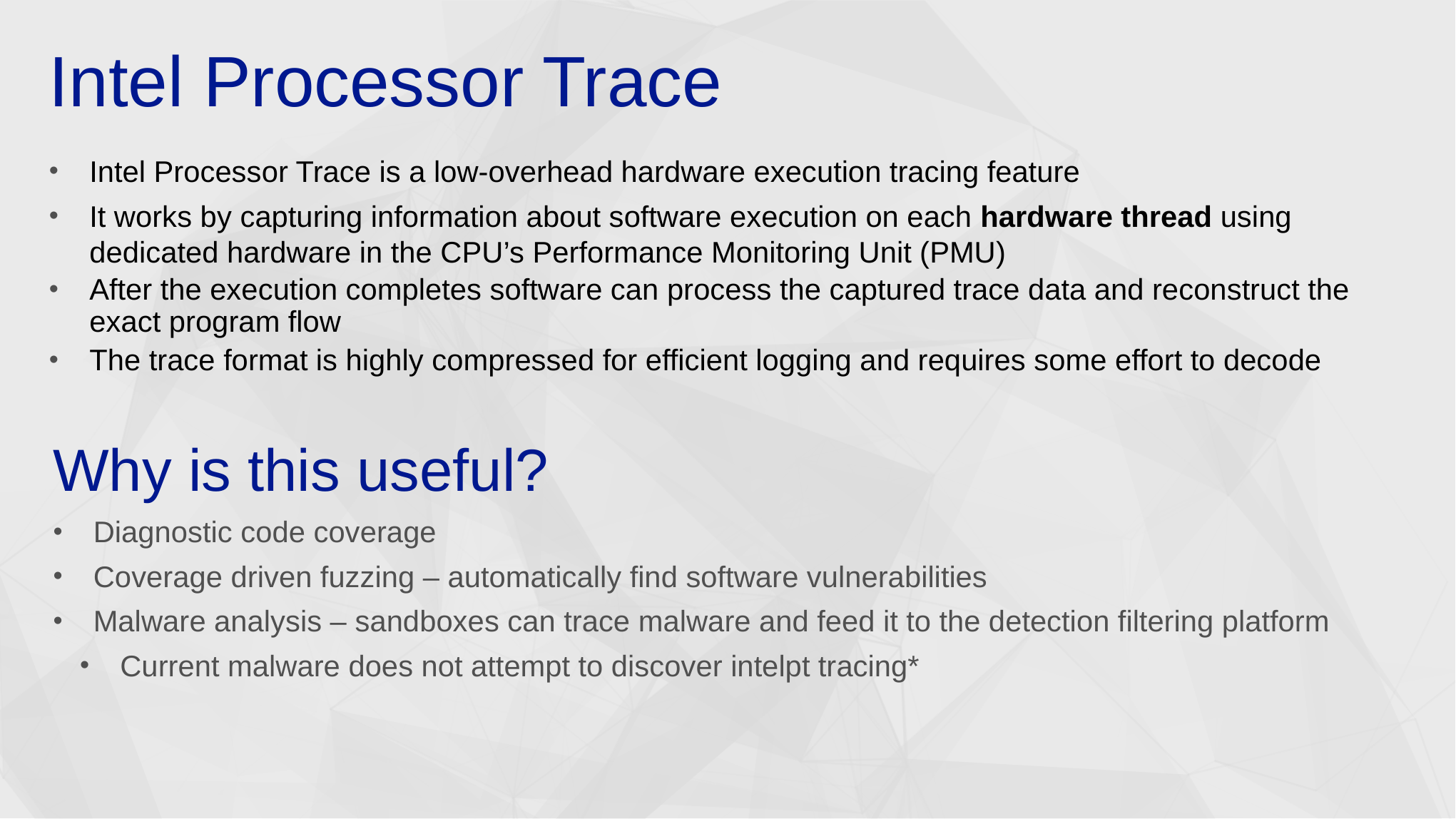

# Intel Processor Trace
Intel Processor Trace is a low-overhead hardware execution tracing feature
It works by capturing information about software execution on each hardware thread using dedicated hardware in the CPU’s Performance Monitoring Unit (PMU)
After the execution completes software can process the captured trace data and reconstruct the exact program flow
The trace format is highly compressed for efficient logging and requires some effort to decode

Why is this useful?
Diagnostic code coverage
Coverage driven fuzzing – automatically find software vulnerabilities
Malware analysis – sandboxes can trace malware and feed it to the detection filtering platform
Current malware does not attempt to discover intelpt tracing*